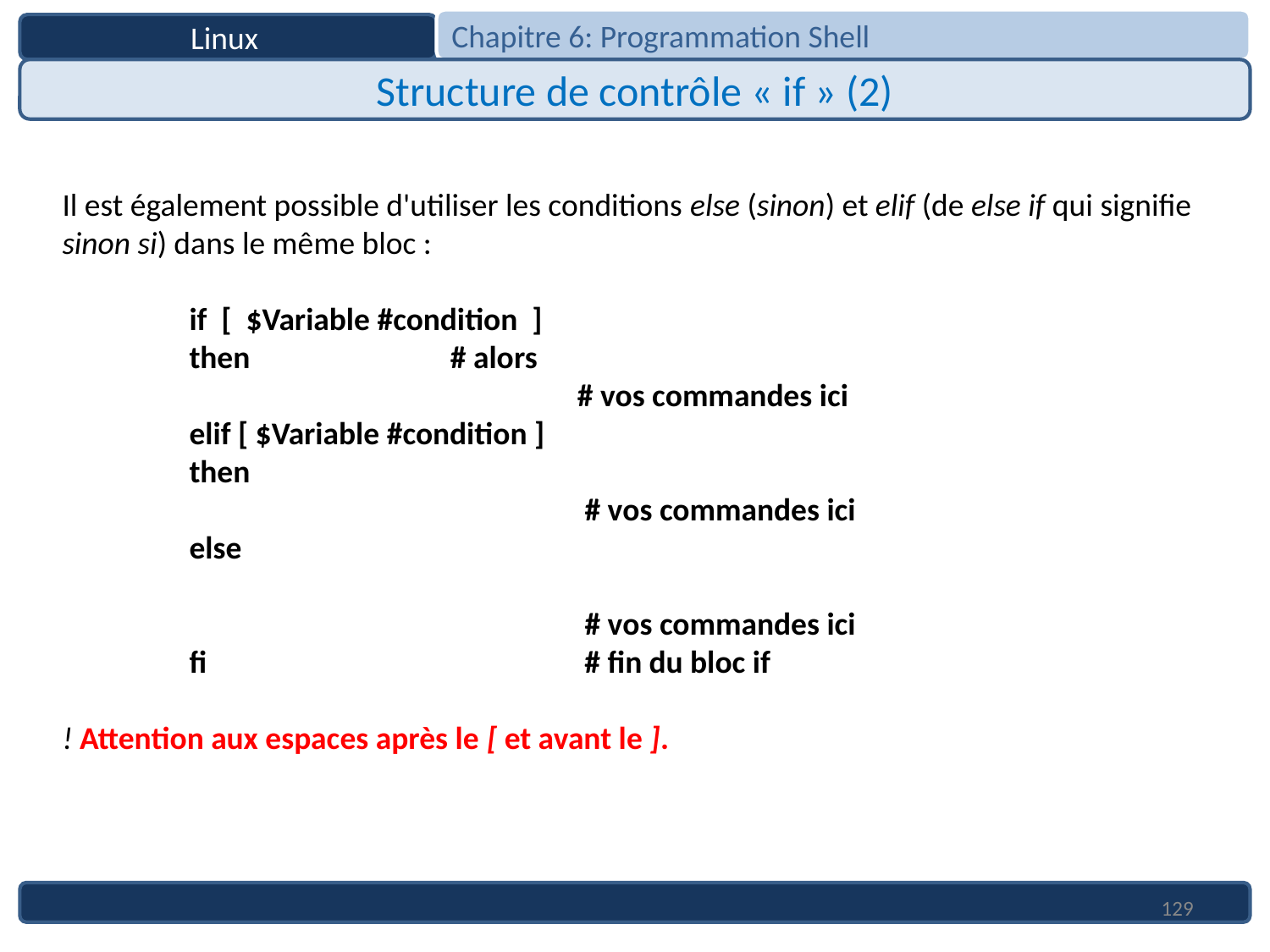

Chapitre 6: Programmation Shell
Linux
Structure de contrôle « if » (2)
Il est également possible d'utiliser les conditions else (sinon) et elif (de else if qui signifie sinon si) dans le même bloc :
	if  [  $Variable #condition  ]  
	then		 # alors
    				 # vos commandes ici
	elif [ $Variable #condition ]
	then
	  			  # vos commandes ici
	else
				  # vos commandes ici
	fi 			  # fin du bloc if
! Attention aux espaces après le [ et avant le ].

129